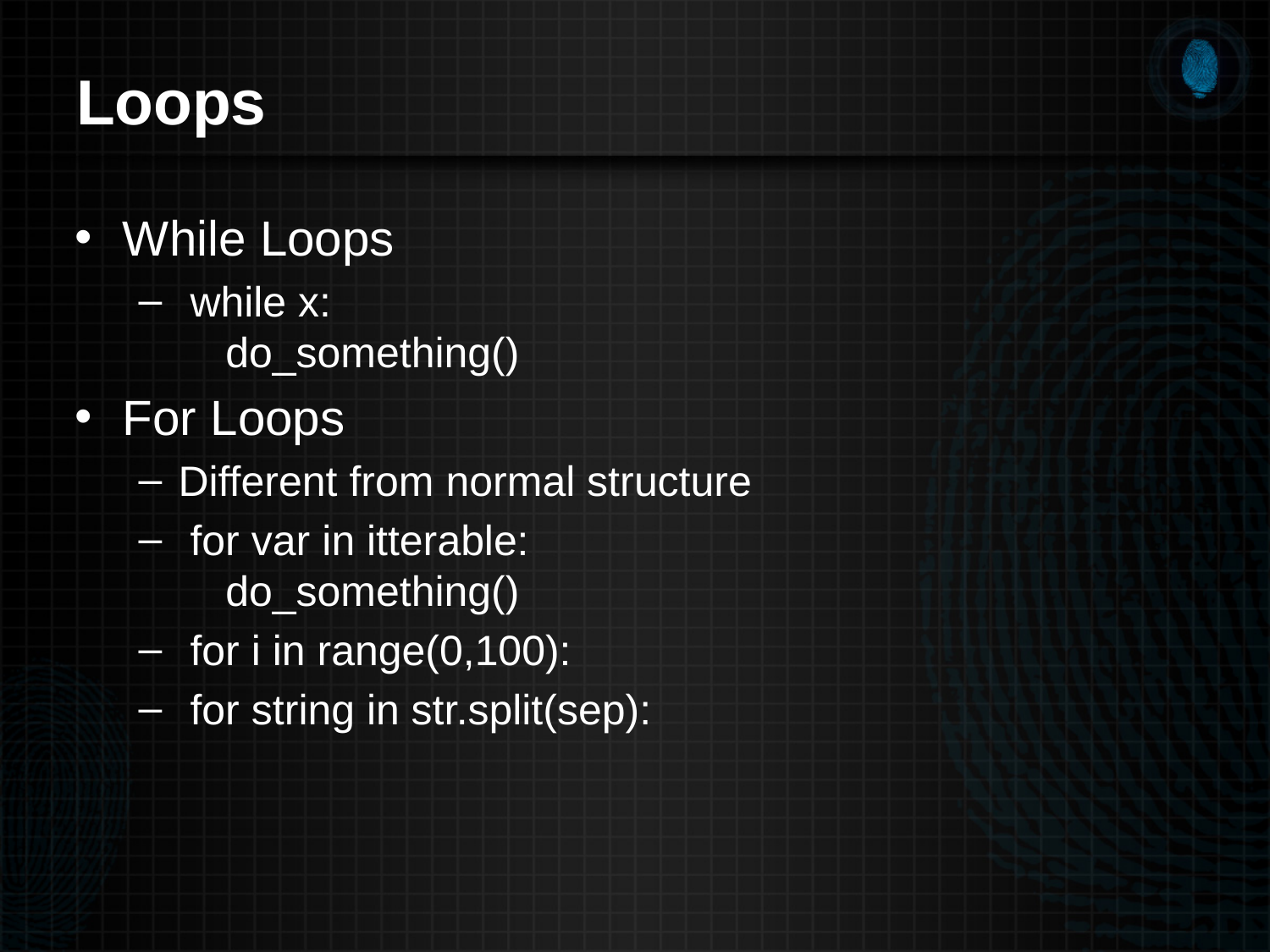

# Loops
While Loops
 while x:
    do_something()
For Loops
Different from normal structure
 for var in itterable:
    do_something()
 for i in range(0,100):
 for string in str.split(sep):